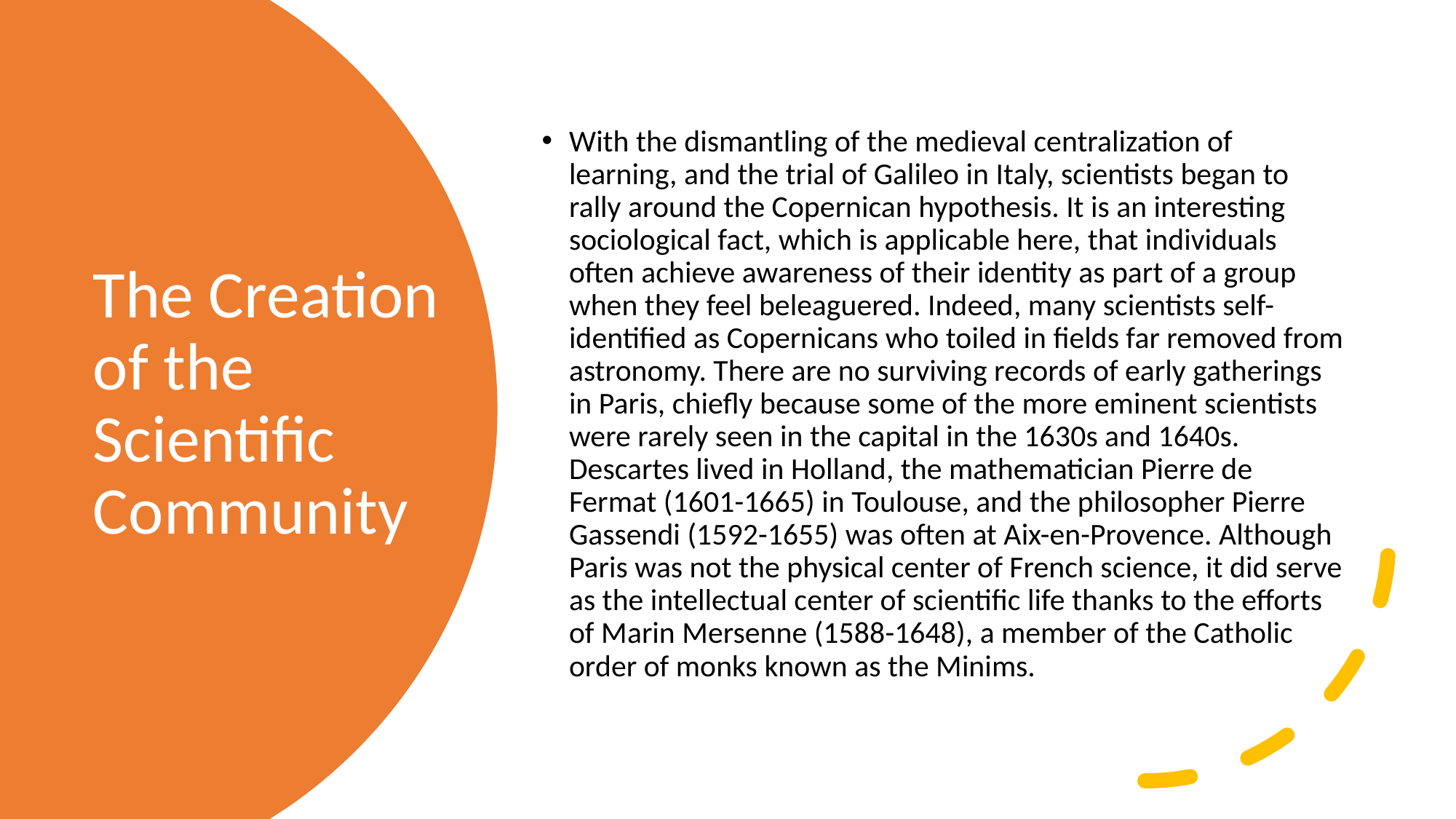

With the dismantling of the medieval centralization of learning, and the trial of Galileo in Italy, scientists began to rally around the Copernican hypothesis. It is an interesting sociological fact, which is applicable here, that individuals often achieve awareness of their identity as part of a group when they feel beleaguered. Indeed, many scientists self-identified as Copernicans who toiled in fields far removed from astronomy. There are no surviving records of early gatherings in Paris, chiefly because some of the more eminent scientists were rarely seen in the capital in the 1630s and 1640s. Descartes lived in Holland, the mathematician Pierre de Fermat (1601-1665) in Toulouse, and the philosopher Pierre Gassendi (1592-1655) was often at Aix-en-Provence. Although Paris was not the physical center of French science, it did serve as the intellectual center of scientific life thanks to the efforts of Marin Mersenne (1588-1648), a member of the Catholic order of monks known as the Minims.
# The Creation of the Scientific Community